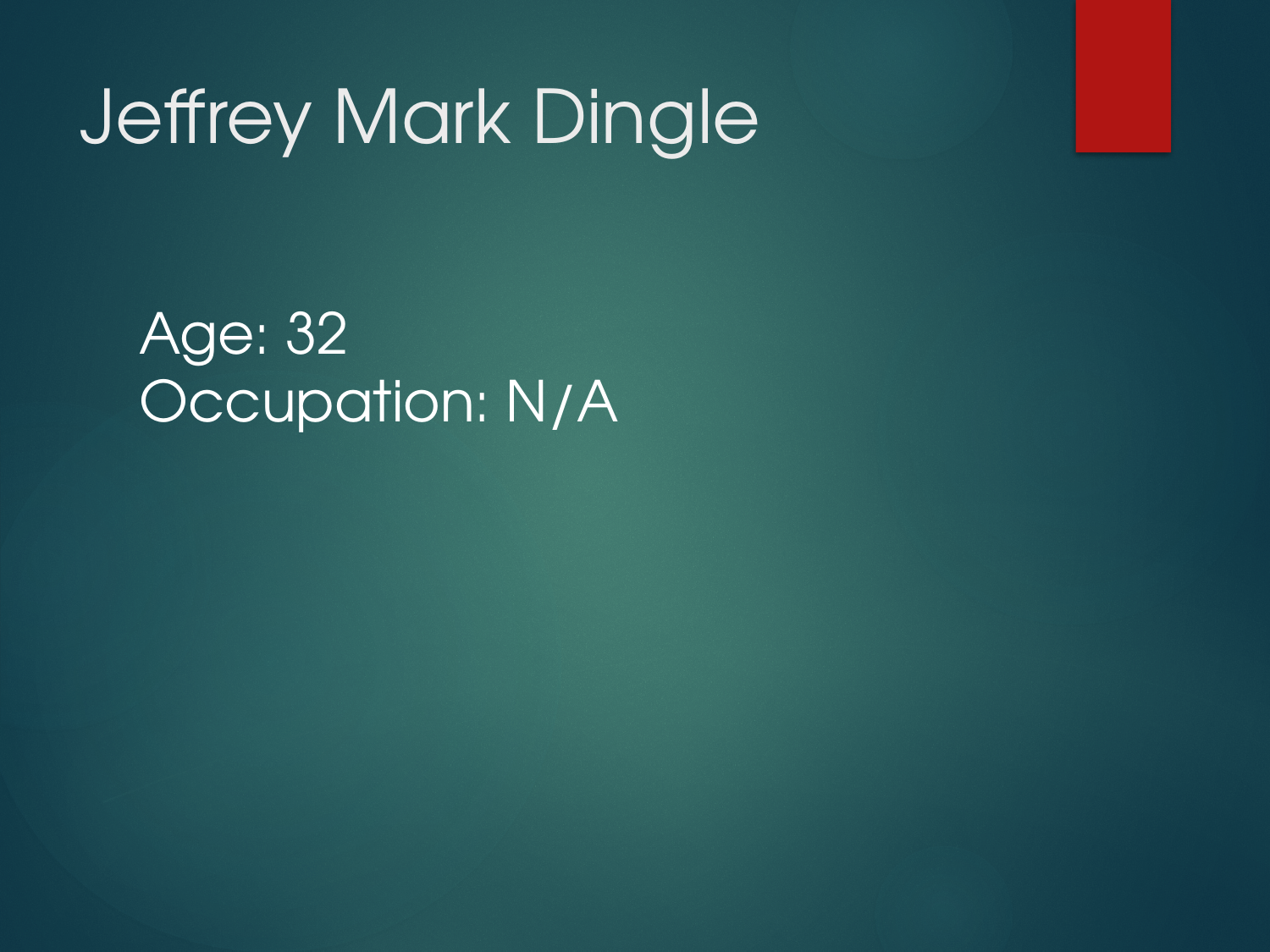

# Jeffrey Mark Dingle

Age: 32
Occupation: N/A